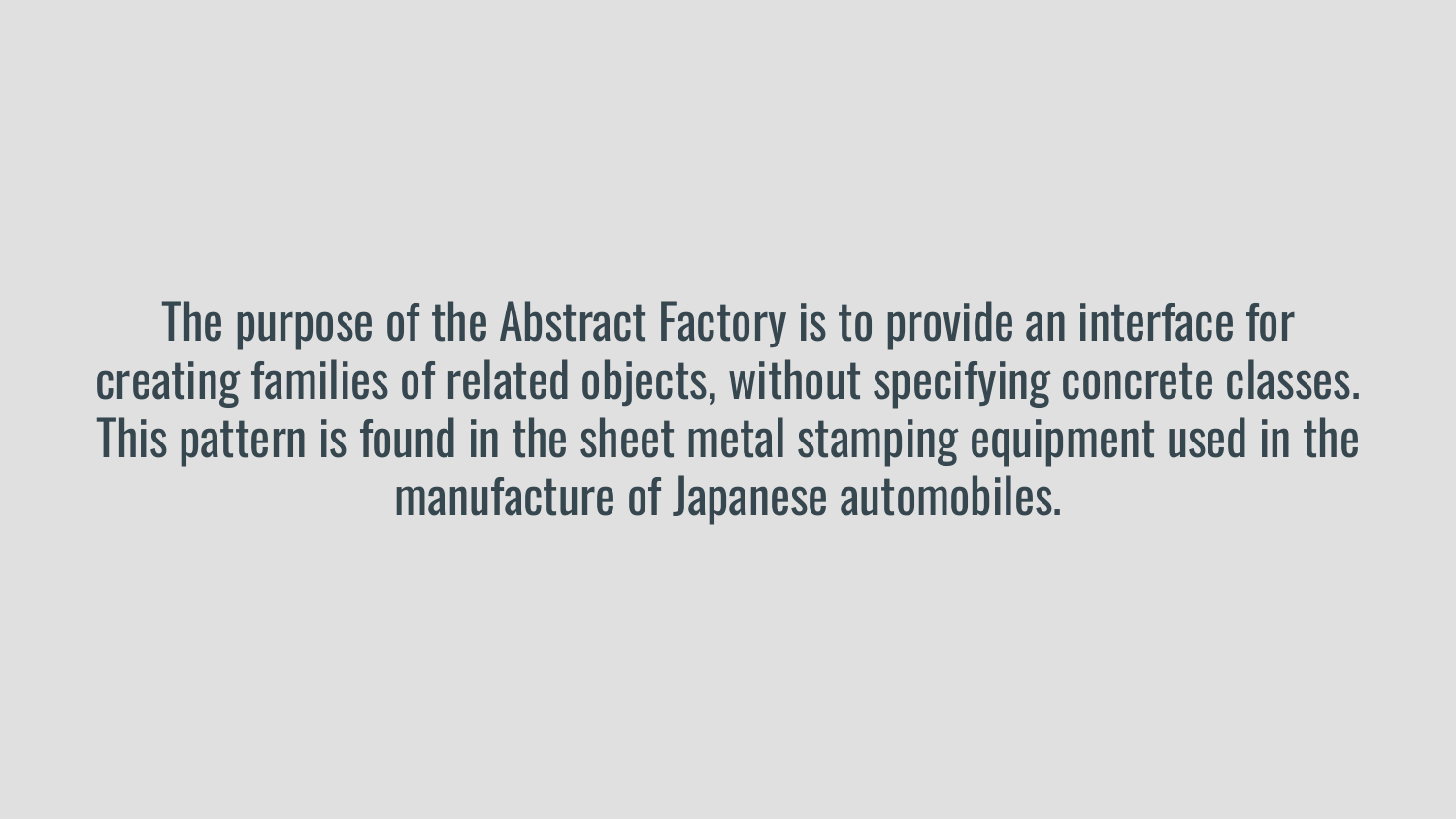

# The purpose of the Abstract Factory is to provide an interface for creating families of related objects, without specifying concrete classes. This pattern is found in the sheet metal stamping equipment used in the manufacture of Japanese automobiles.